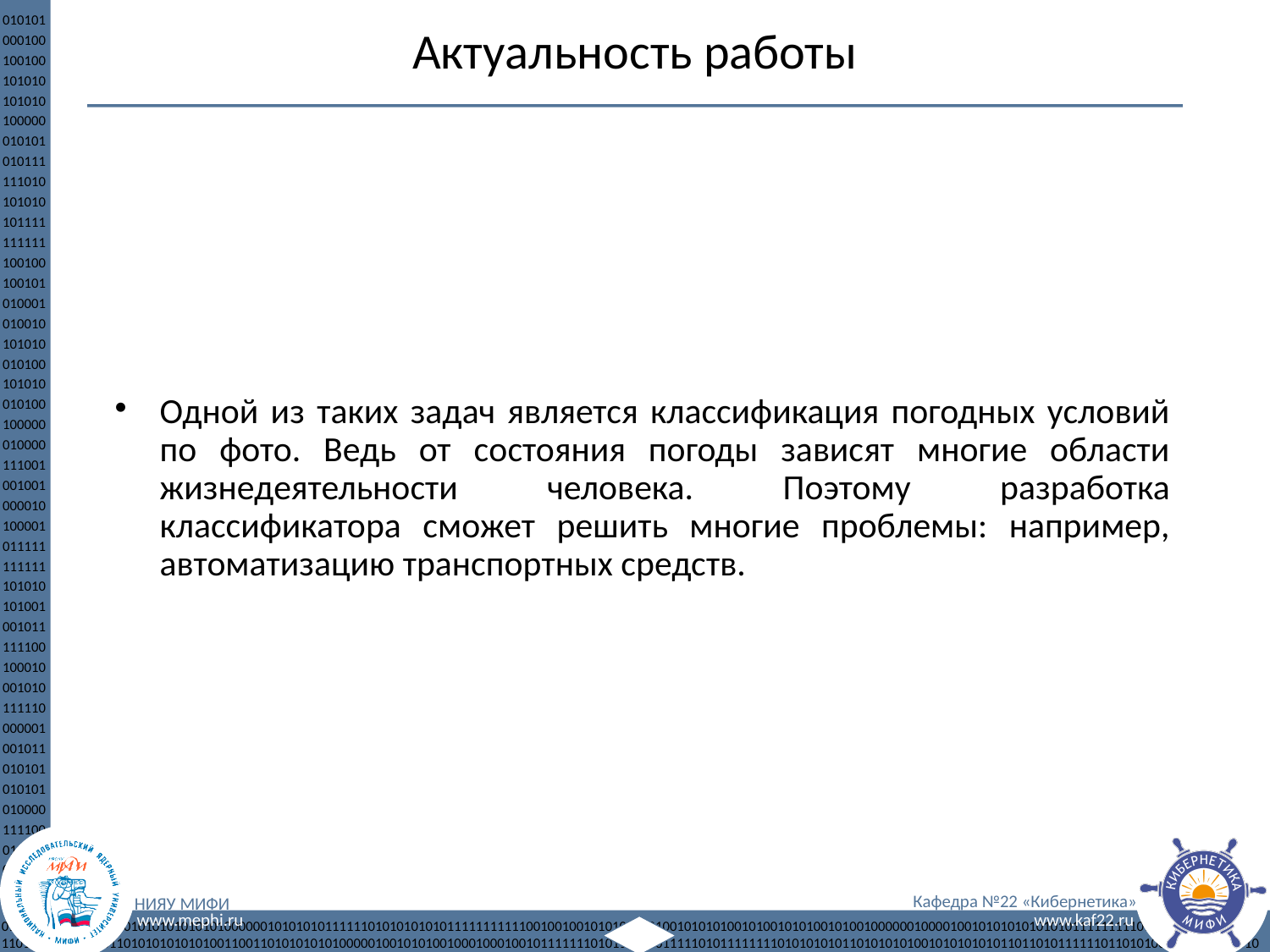

Актуальность работы

Одной из таких задач является классификация погодных условий по фото. Ведь от состояния погоды зависят многие области жизнедеятельности человека. Поэтому разработка классификатора сможет решить многие проблемы: например, автоматизацию транспортных средств.
4